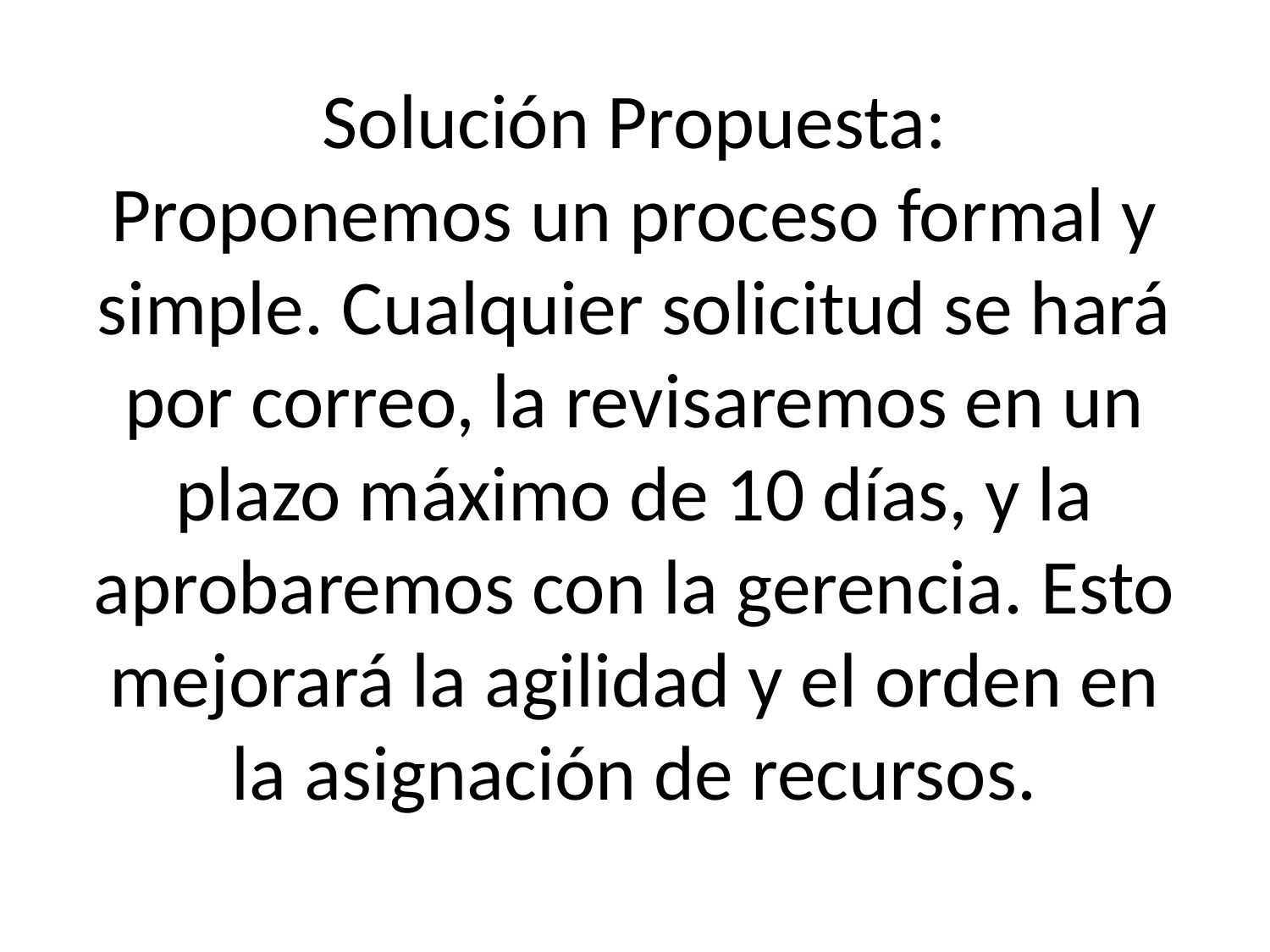

# Problema:
No tenemos un proceso definido para solicitar nuevos equipos o cambios. Esto genera retrasos, confusiones y una gestión ineficiente del inventario.

Solución Propuesta:
Proponemos un proceso formal y simple. Cualquier solicitud se hará por correo, la revisaremos en un plazo máximo de 10 días, y la aprobaremos con la gerencia. Esto mejorará la agilidad y el orden en la asignación de recursos.